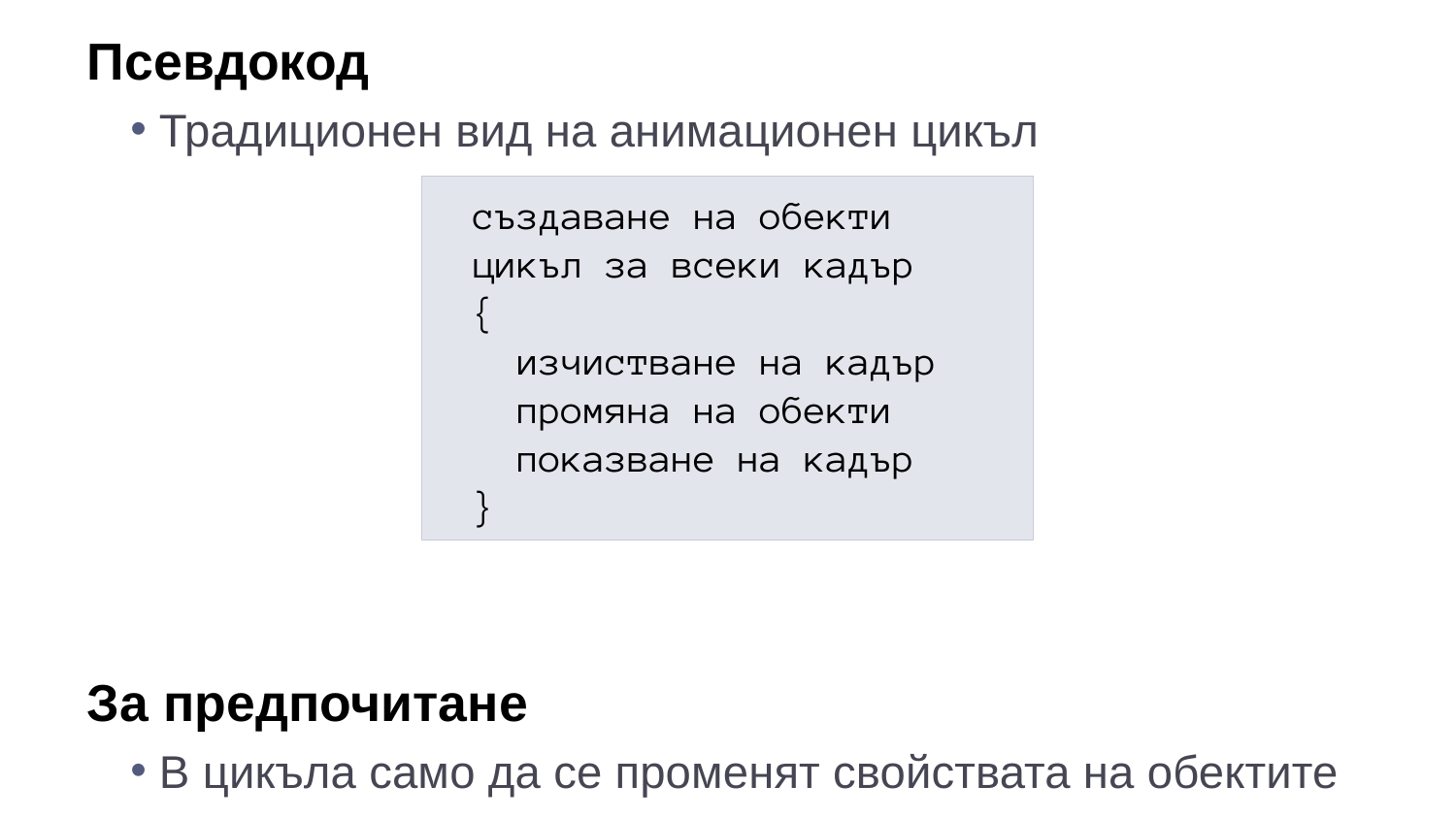

Псевдокод
Традиционен вид на анимационен цикъл

За предпочитане
В цикъла само да се променят свойствата на обектите
създаване на обекти
цикъл за всеки кадър
{
  изчистване на кадър
  промяна на обекти
  показване на кадър
}